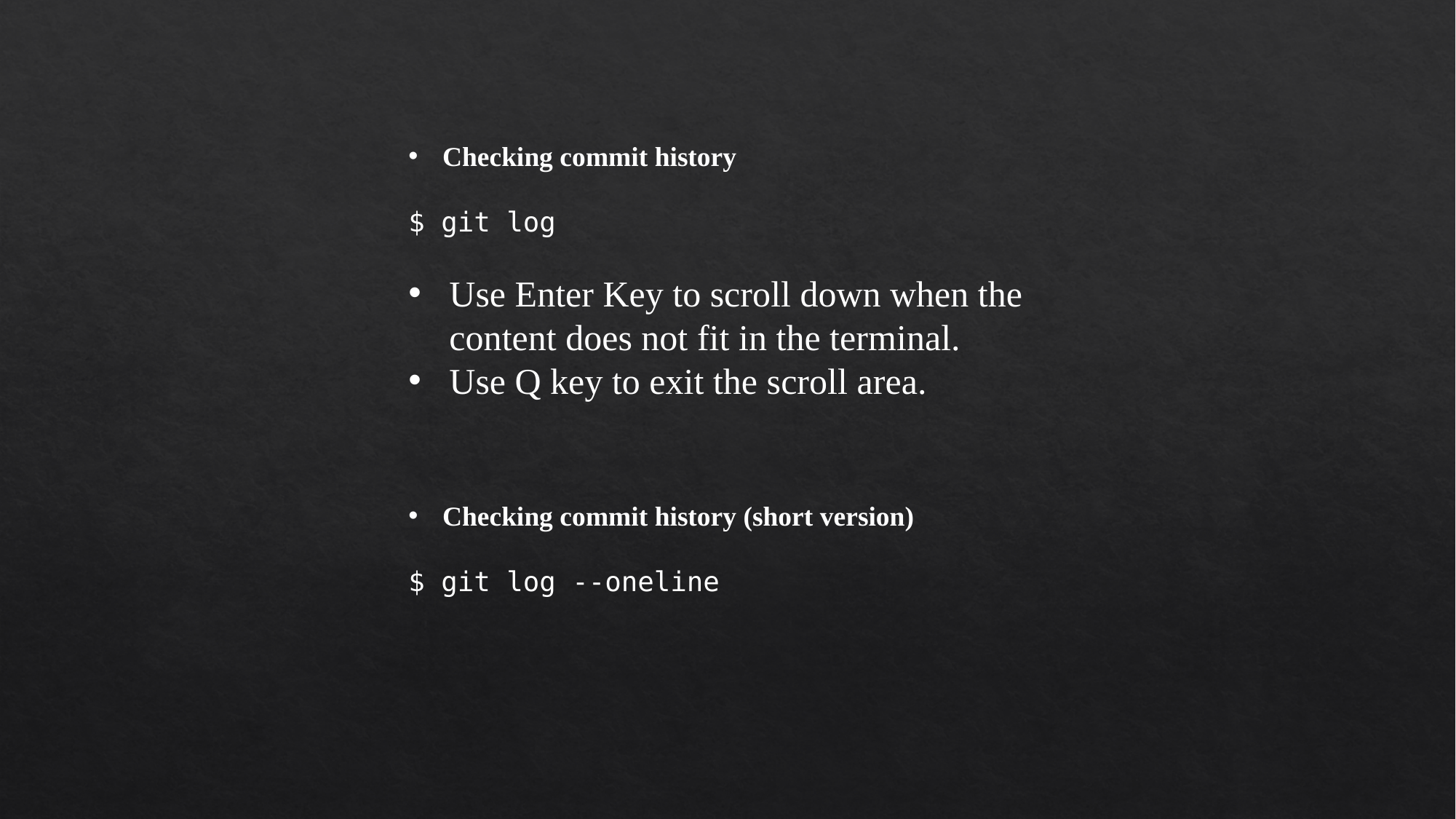

Checking commit history

$ git log

Use Enter Key to scroll down when the content does not fit in the terminal.
Use Q key to exit the scroll area.
Checking commit history (short version)

$ git log --oneline